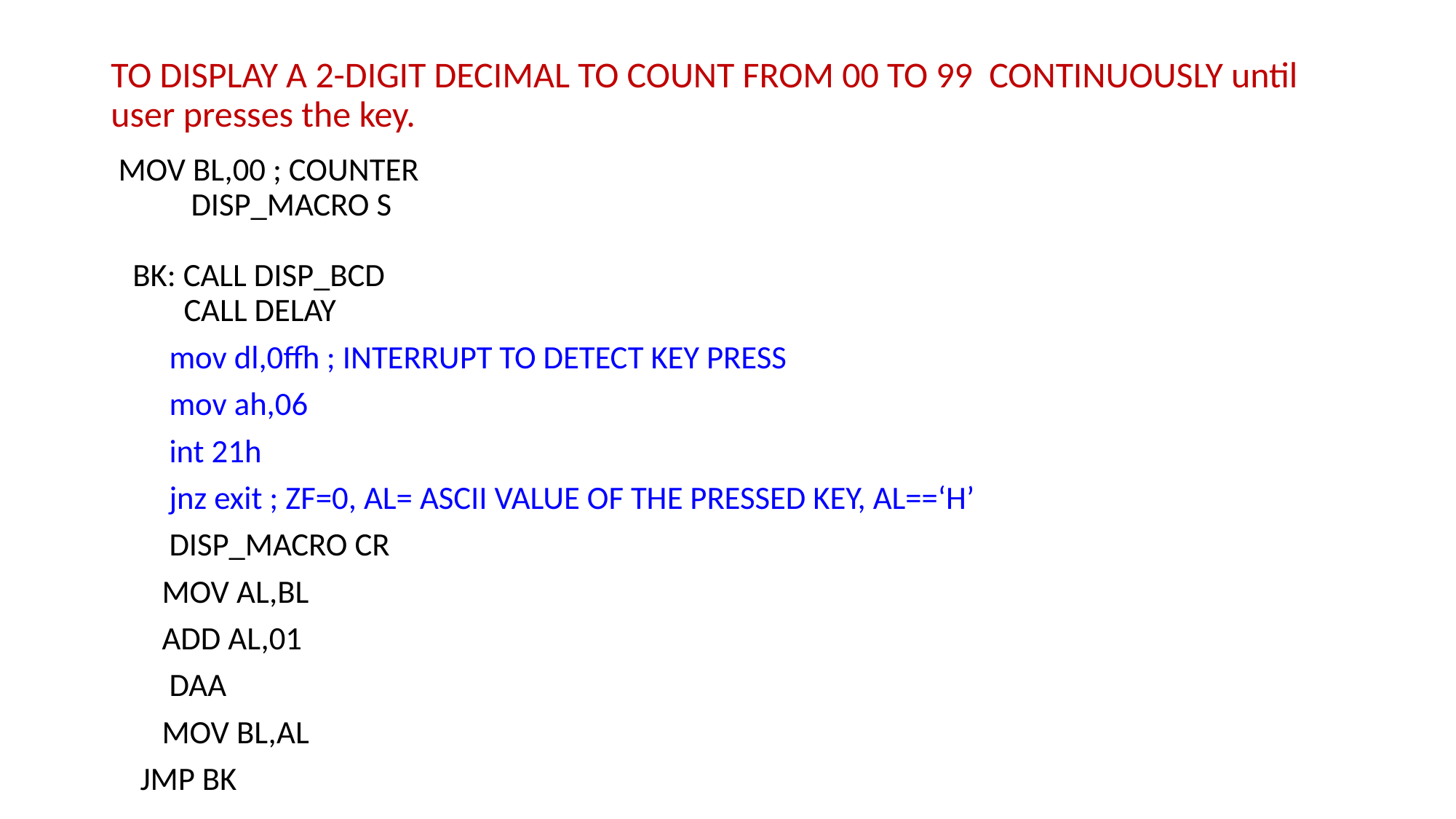

# TO DISPLAY A 2-DIGIT DECIMAL TO COUNT FROM 00 TO 99  CONTINUOUSLY until user presses the key.
 MOV BL,00 ; COUNTER
           DISP_MACRO S

   BK: CALL DISP_BCD
          CALL DELAY
        mov dl,0ffh ; INTERRUPT TO DETECT KEY PRESS
        mov ah,06
        int 21h
        jnz exit ; ZF=0, AL= ASCII VALUE OF THE PRESSED KEY, AL==‘H’
        DISP_MACRO CR
       MOV AL,BL
       ADD AL,01
        DAA
       MOV BL,AL
    JMP BK